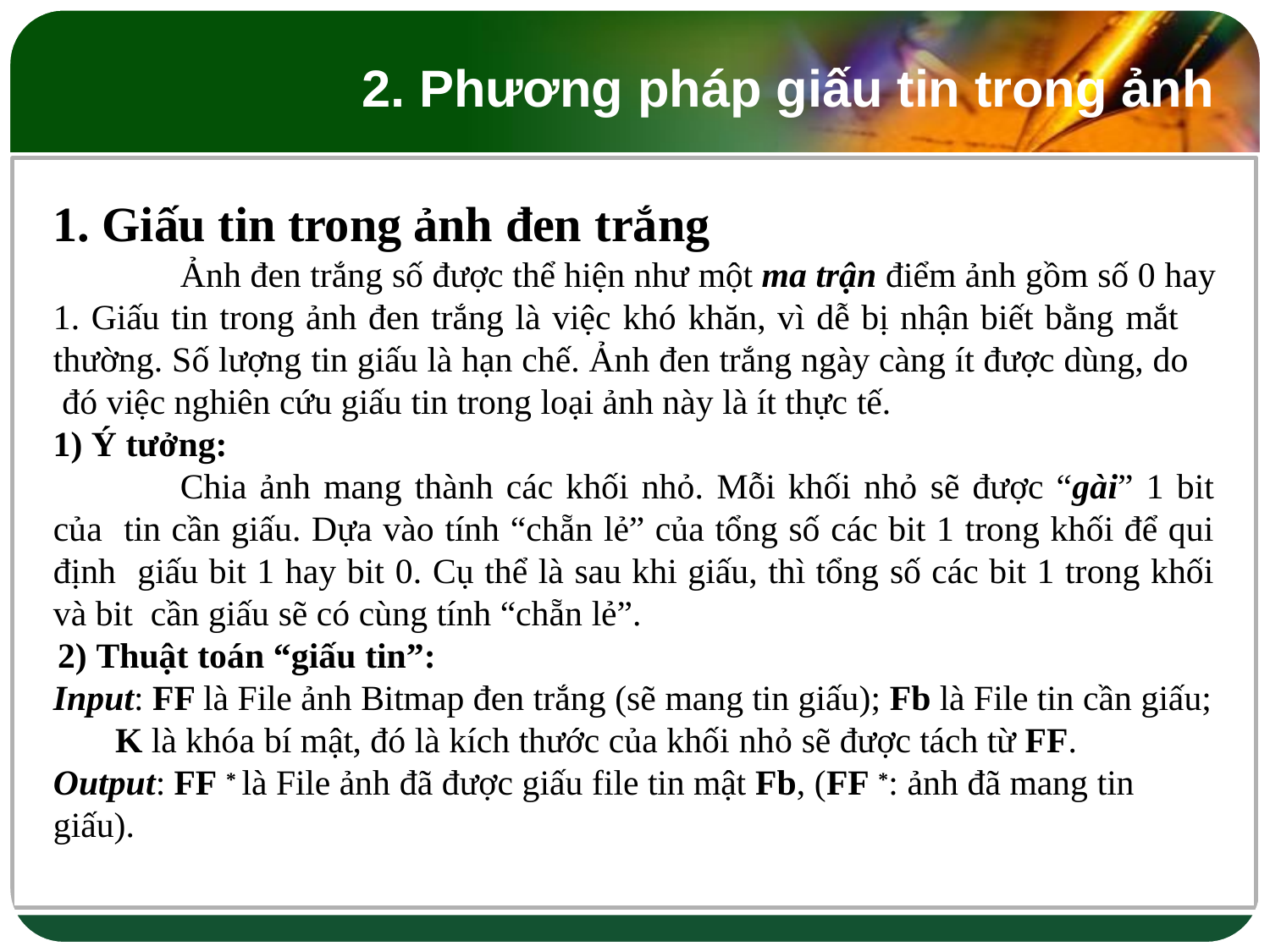

# 2. Phương pháp giấu tin trong ảnh
1. Giấu tin trong ảnh đen trắng
Ảnh đen trắng số được thể hiện như một ma trận điểm ảnh gồm số 0 hay
1. Giấu tin trong ảnh đen trắng là việc khó khăn, vì dễ bị nhận biết bằng mắt  thường. Số lượng tin giấu là hạn chế. Ảnh đen trắng ngày càng ít được dùng, do  đó việc nghiên cứu giấu tin trong loại ảnh này là ít thực tế.
Ý tưởng:
Chia ảnh mang thành các khối nhỏ. Mỗi khối nhỏ sẽ được “gài” 1 bit của  tin cần giấu. Dựa vào tính “chẵn lẻ” của tổng số các bit 1 trong khối để qui định  giấu bit 1 hay bit 0. Cụ thể là sau khi giấu, thì tổng số các bit 1 trong khối và bit  cần giấu sẽ có cùng tính “chẵn lẻ”.
 Thuật toán “giấu tin”:
Input: FF là File ảnh Bitmap đen trắng (sẽ mang tin giấu); Fb là File tin cần giấu;
K là khóa bí mật, đó là kích thước của khối nhỏ sẽ được tách từ FF.
Output: FF * là File ảnh đã được giấu file tin mật Fb, (FF *: ảnh đã mang tin giấu).